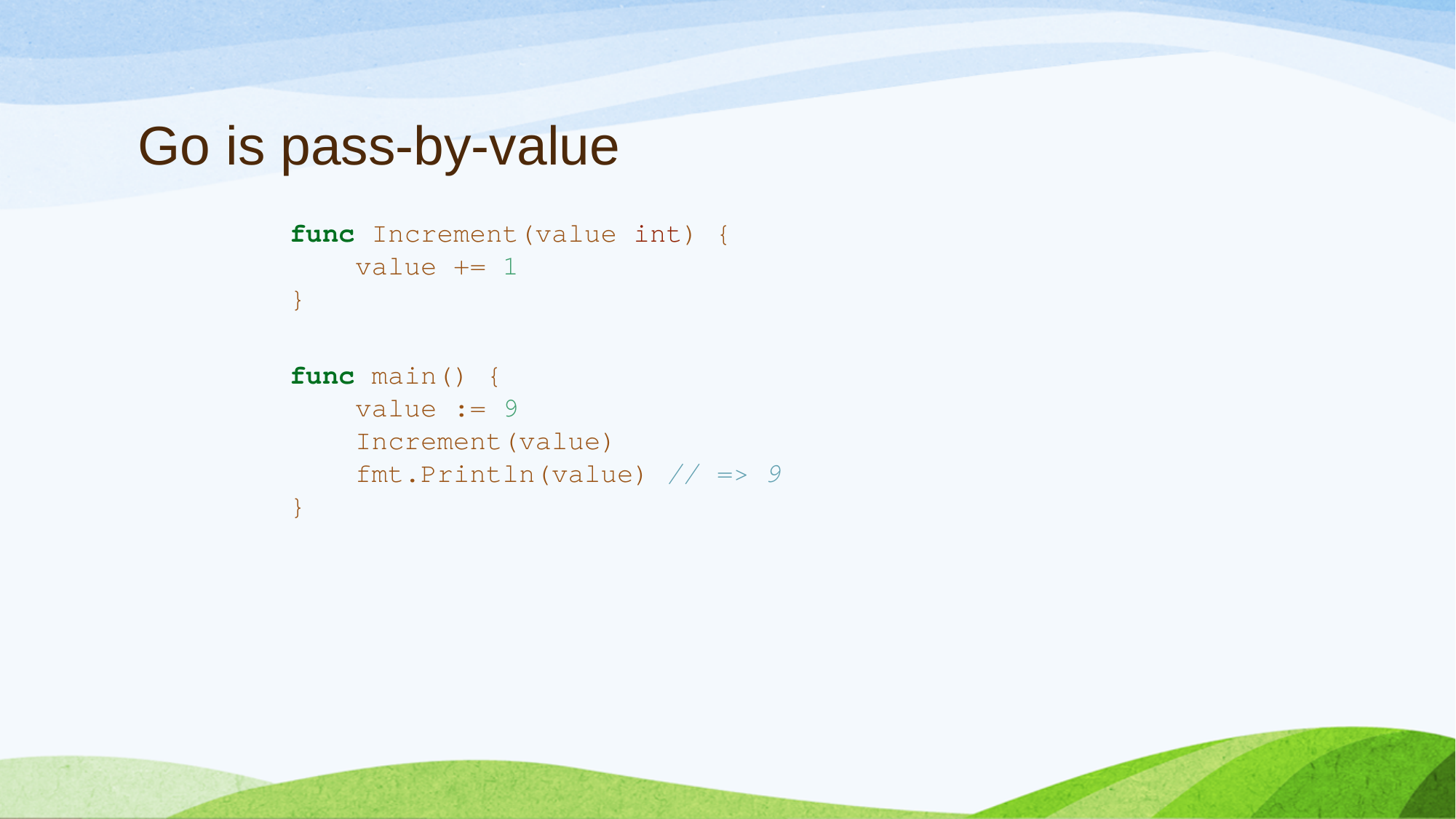

# Go is pass-by-value
func Increment(value int) {
    value += 1
}
func main() {
    value := 9
    Increment(value)
    fmt.Println(value) // => 9
}